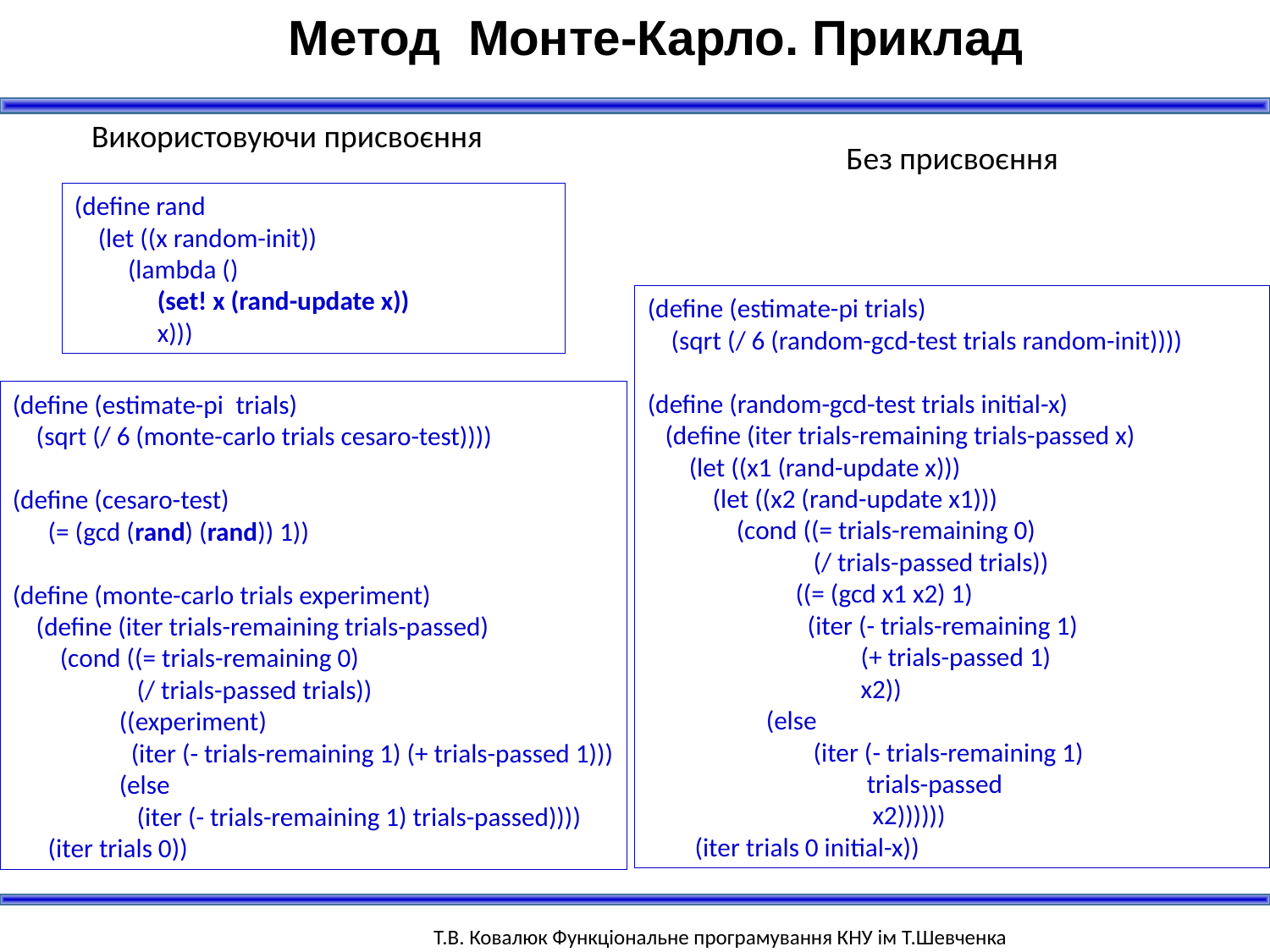

Метод  Монте-Карло. Приклад
Використовуючи присвоєння
Без присвоєння
(define rand
    (let ((x random-init))
         (lambda ()
              (set! x (rand-update x))
              x)))
(define (estimate-pi trials)
    (sqrt (/ 6 (random-gcd-test trials random-init))))

(define (random-gcd-test trials initial-x)
   (define (iter trials-remaining trials-passed x)
       (let ((x1 (rand-update x)))
           (let ((x2 (rand-update x1)))
               (cond ((= trials-remaining 0)
                            (/ trials-passed trials))
                         ((= (gcd x1 x2) 1)
                           (iter (- trials-remaining 1)
                                    (+ trials-passed 1)
                                    x2))
                    (else
                            (iter (- trials-remaining 1)
                                     trials-passed
                                      x2))))))
        (iter trials 0 initial-x))
(define (estimate-pi  trials)
    (sqrt (/ 6 (monte-carlo trials cesaro-test))))

(define (cesaro-test)
      (= (gcd (rand) (rand)) 1))

(define (monte-carlo trials experiment)
    (define (iter trials-remaining trials-passed)
        (cond ((= trials-remaining 0)
                     (/ trials-passed trials))
                  ((experiment)
                    (iter (- trials-remaining 1) (+ trials-passed 1)))
                  (else
                     (iter (- trials-remaining 1) trials-passed))))
      (iter trials 0))